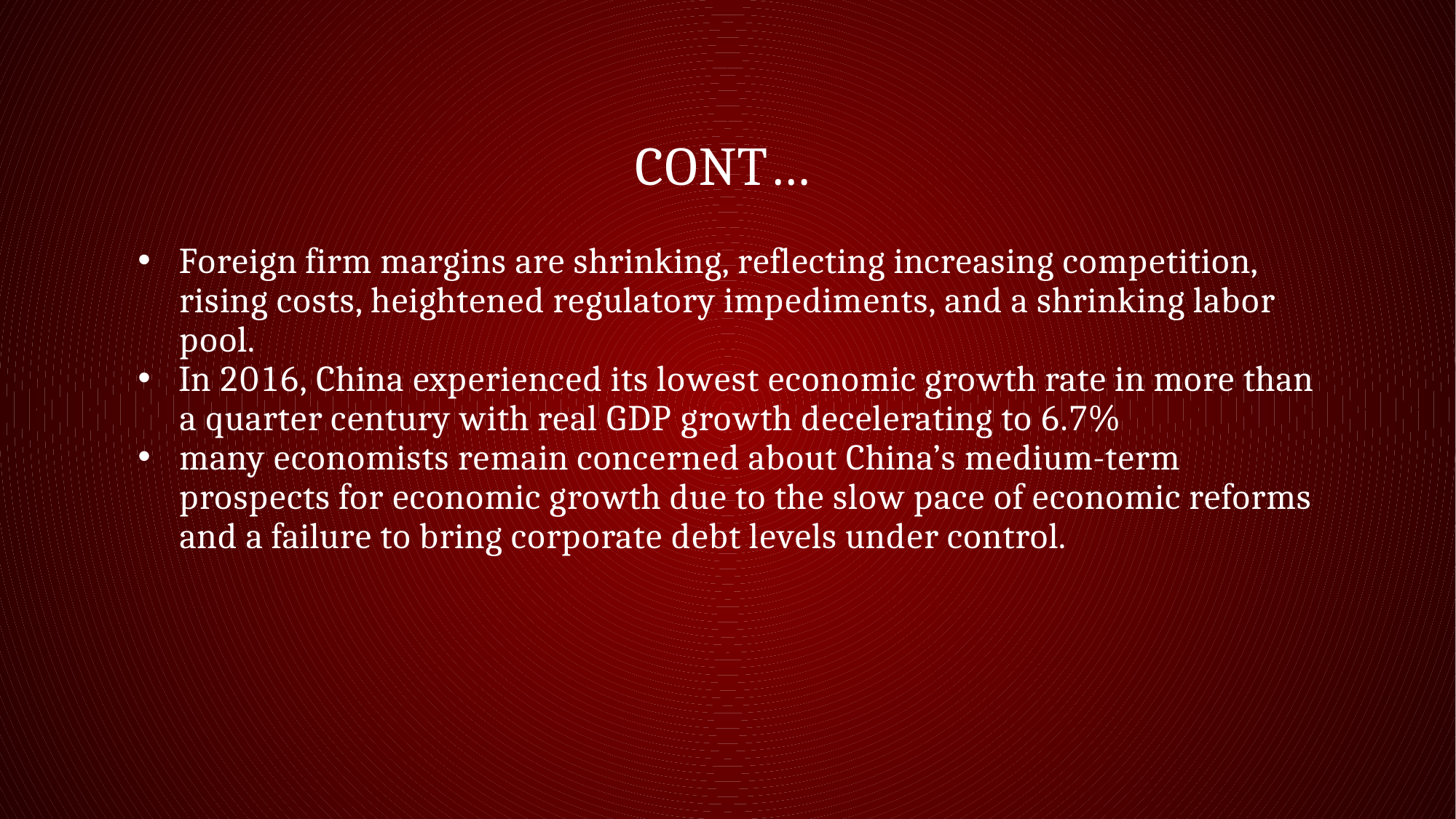

# Cont…
Foreign firm margins are shrinking, reflecting increasing competition, rising costs, heightened regulatory impediments, and a shrinking labor pool.
In 2016, China experienced its lowest economic growth rate in more than a quarter century with real GDP growth decelerating to 6.7%
many economists remain concerned about China’s medium-term prospects for economic growth due to the slow pace of economic reforms and a failure to bring corporate debt levels under control.